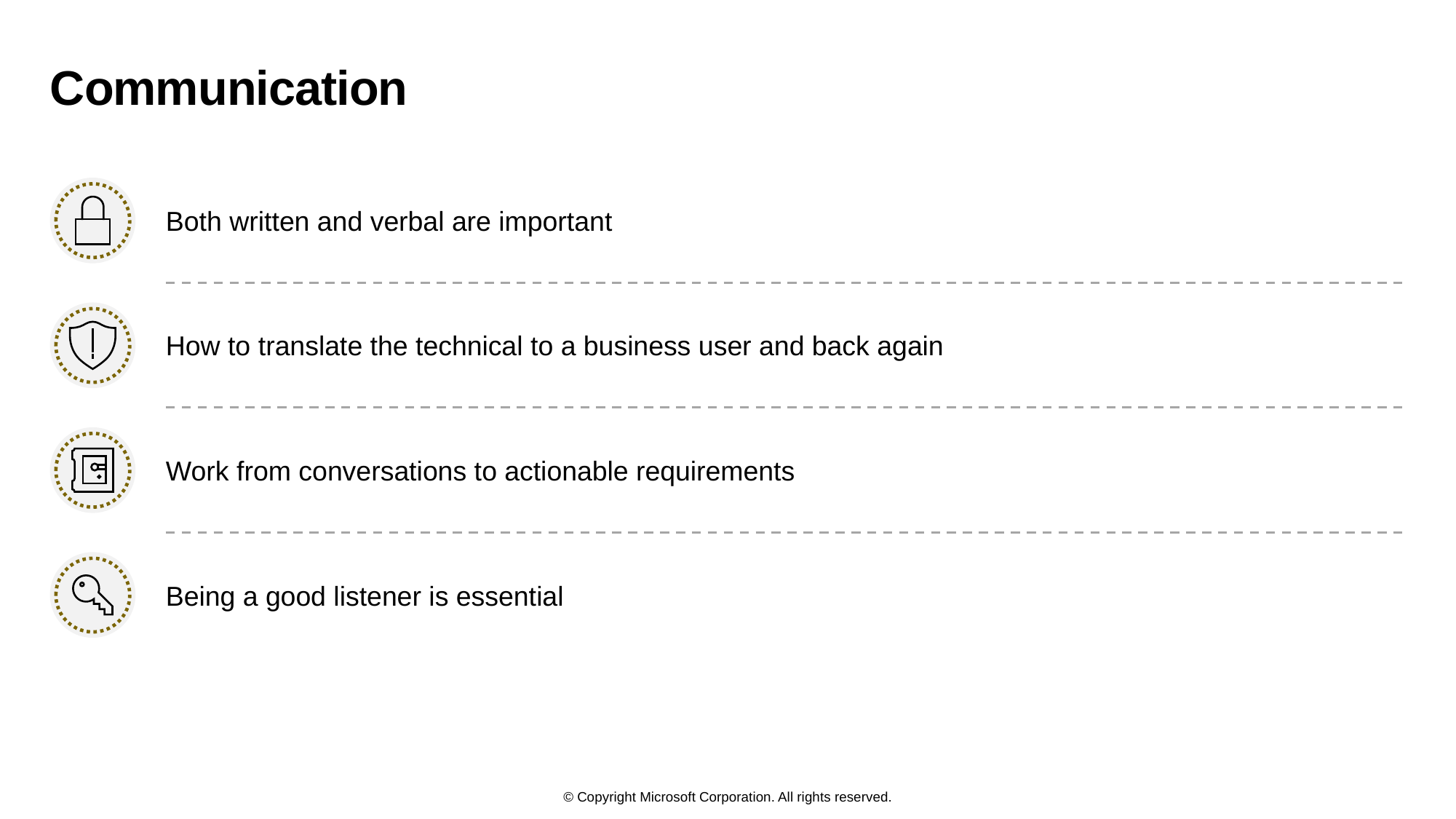

# Communication
Both written and verbal are important

How to translate the technical to a business user and back again

Work from conversations to actionable requirements

Being a good listener is essential